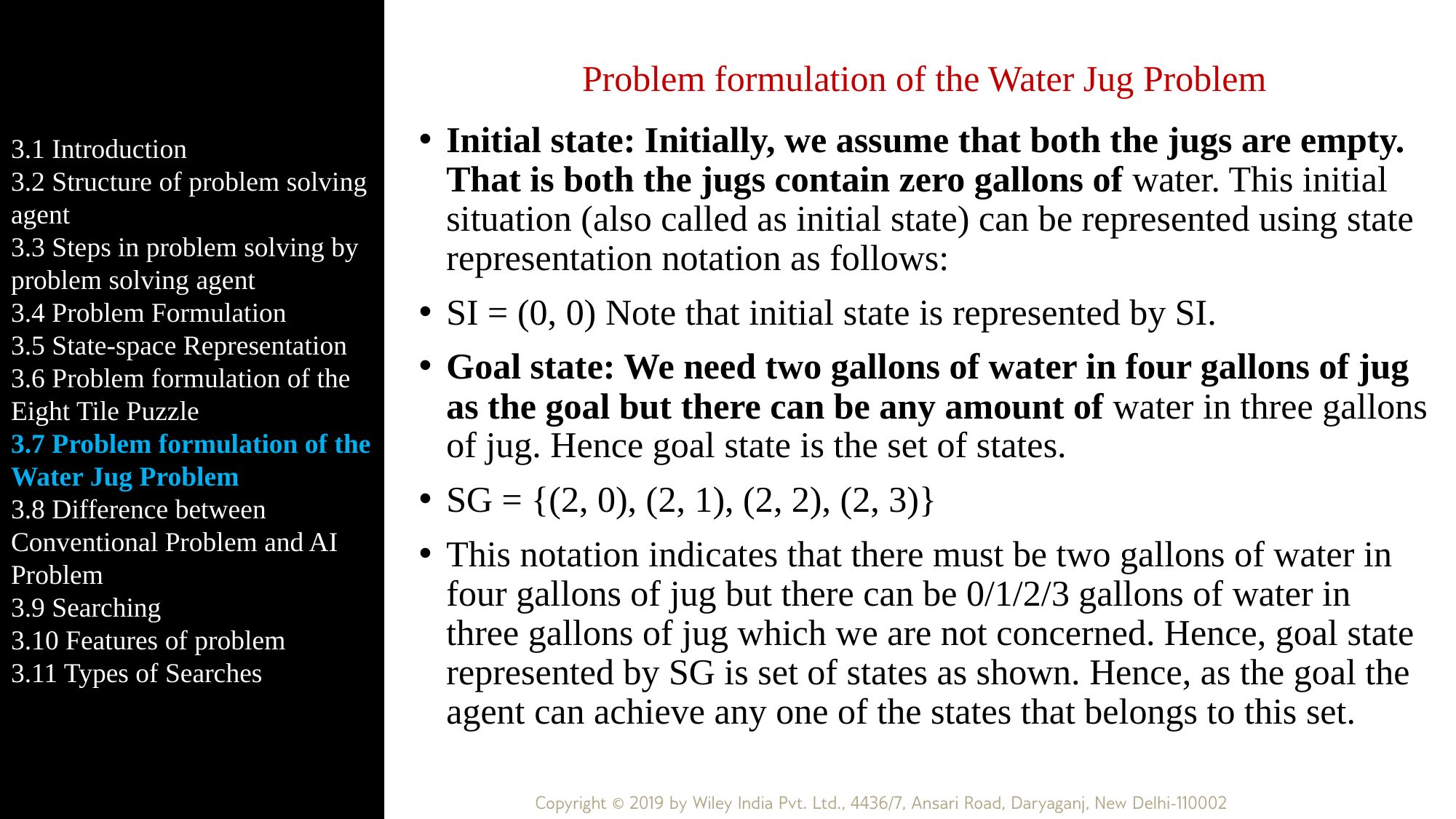

3.1 Introduction
3.2 Structure of problem solving agent
3.3 Steps in problem solving by problem solving agent
3.4 Problem Formulation
3.5 State-space Representation
3.6 Problem formulation of the Eight Tile Puzzle
3.7 Problem formulation of the Water Jug Problem
3.8 Difference between Conventional Problem and AI Problem
3.9 Searching
3.10 Features of problem
3.11 Types of Searches
# Problem formulation of the Water Jug Problem
Initial state: Initially, we assume that both the jugs are empty. That is both the jugs contain zero gallons of water. This initial situation (also called as initial state) can be represented using state representation notation as follows:
SI = (0, 0) Note that initial state is represented by SI.
Goal state: We need two gallons of water in four gallons of jug as the goal but there can be any amount of water in three gallons of jug. Hence goal state is the set of states.
SG = {(2, 0), (2, 1), (2, 2), (2, 3)}
This notation indicates that there must be two gallons of water in four gallons of jug but there can be 0/1/2/3 gallons of water in three gallons of jug which we are not concerned. Hence, goal state represented by SG is set of states as shown. Hence, as the goal the agent can achieve any one of the states that belongs to this set.
Copyright © 2019 by Wiley India Pvt. Ltd., 4436/7, Ansari Road, Daryaganj, New Delhi-110002